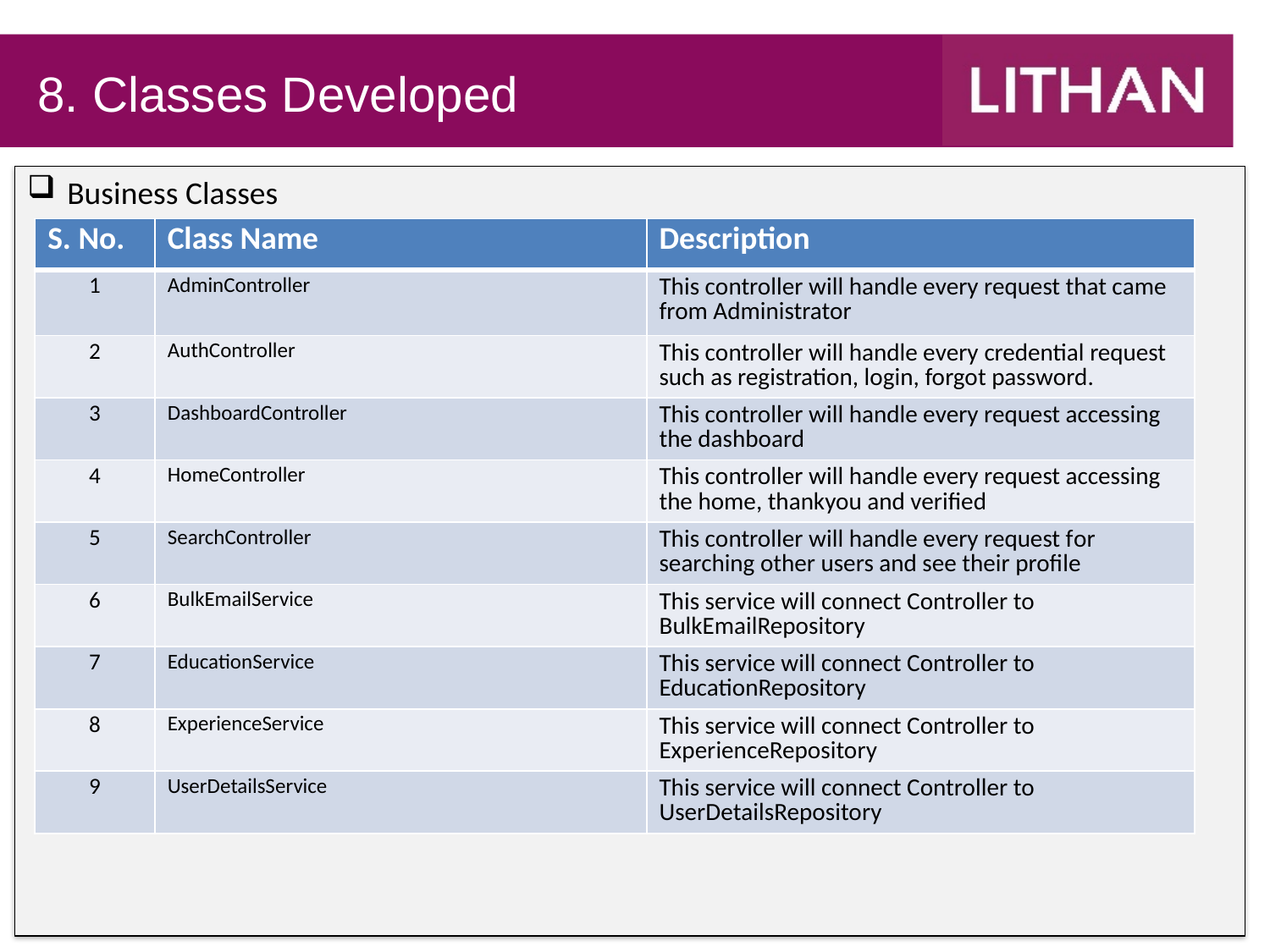

# 8. Classes Developed
Business Classes

| S. No. | Class Name | Description |
| --- | --- | --- |
| 1 | AdminController | This controller will handle every request that came from Administrator |
| 2 | AuthController | This controller will handle every credential request such as registration, login, forgot password. |
| 3 | DashboardController | This controller will handle every request accessing the dashboard |
| 4 | HomeController | This controller will handle every request accessing the home, thankyou and verified |
| 5 | SearchController | This controller will handle every request for searching other users and see their profile |
| 6 | BulkEmailService | This service will connect Controller to BulkEmailRepository |
| 7 | EducationService | This service will connect Controller to EducationRepository |
| 8 | ExperienceService | This service will connect Controller to ExperienceRepository |
| 9 | UserDetailsService | This service will connect Controller to UserDetailsRepository |